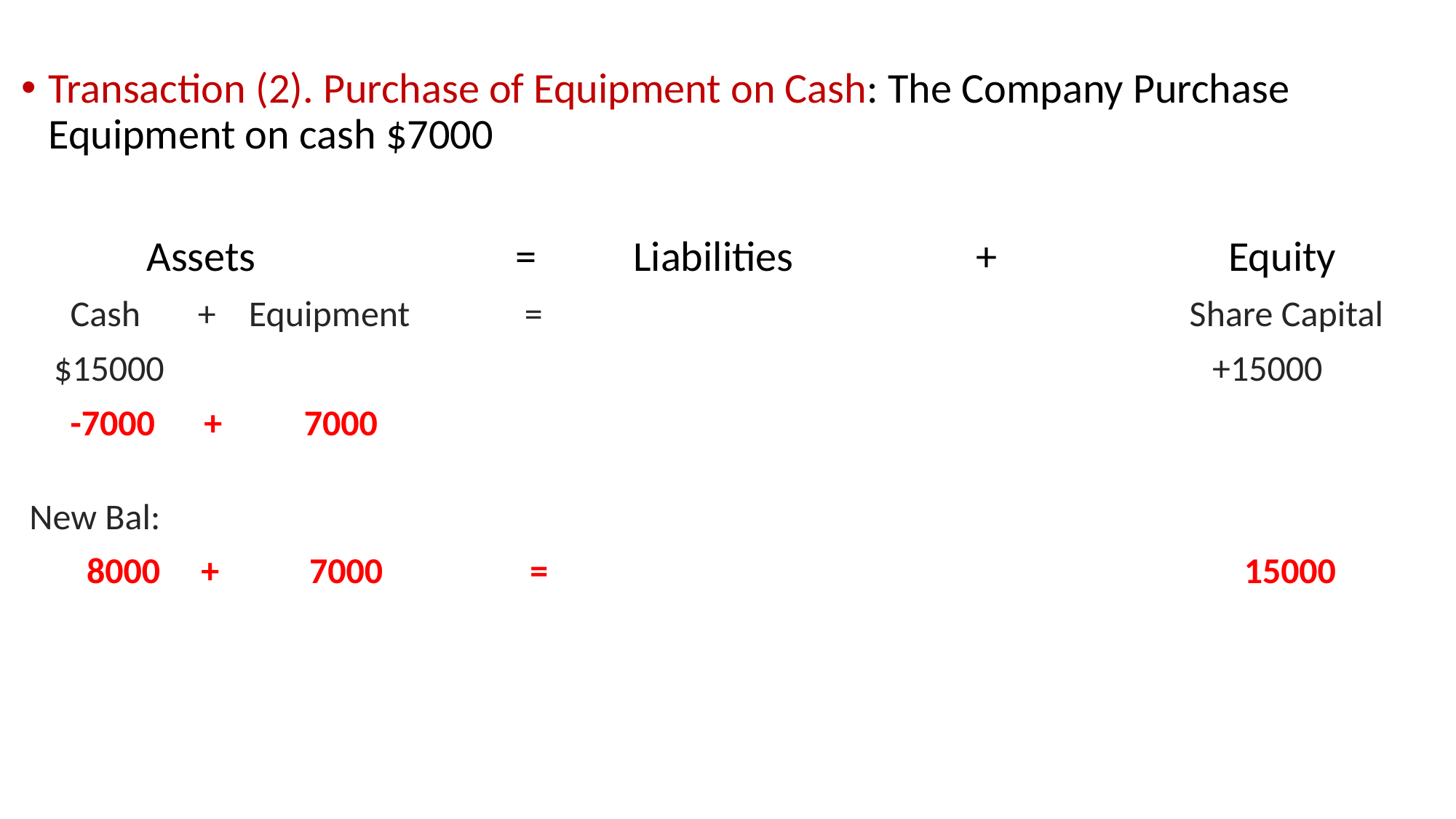

Transaction (2). Purchase of Equipment on Cash: The Company Purchase Equipment on cash $7000

             Assets                           =          Liabilities                   +                        Equity
      Cash       +    Equipment              =                                                                               Share Capital
    $15000                                                                                                                                +15000
      -7000      +          7000
 New Bal:
        8000     +           7000                  =                                                                                     15000